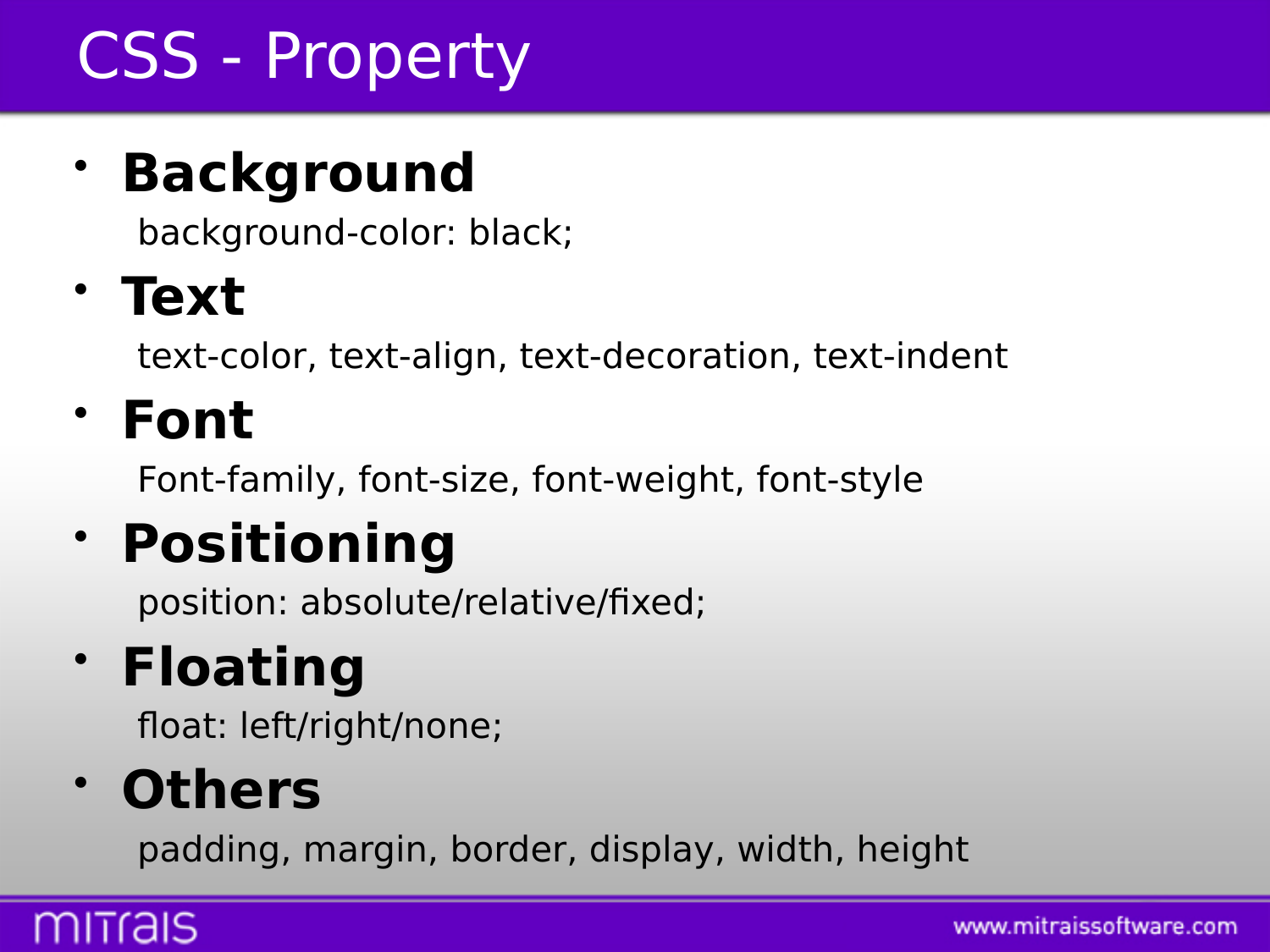

# CSS - Property
Background
background-color: black;
Text
text-color, text-align, text-decoration, text-indent
Font
Font-family, font-size, font-weight, font-style
Positioning
position: absolute/relative/fixed;
Floating
float: left/right/none;
Others
padding, margin, border, display, width, height